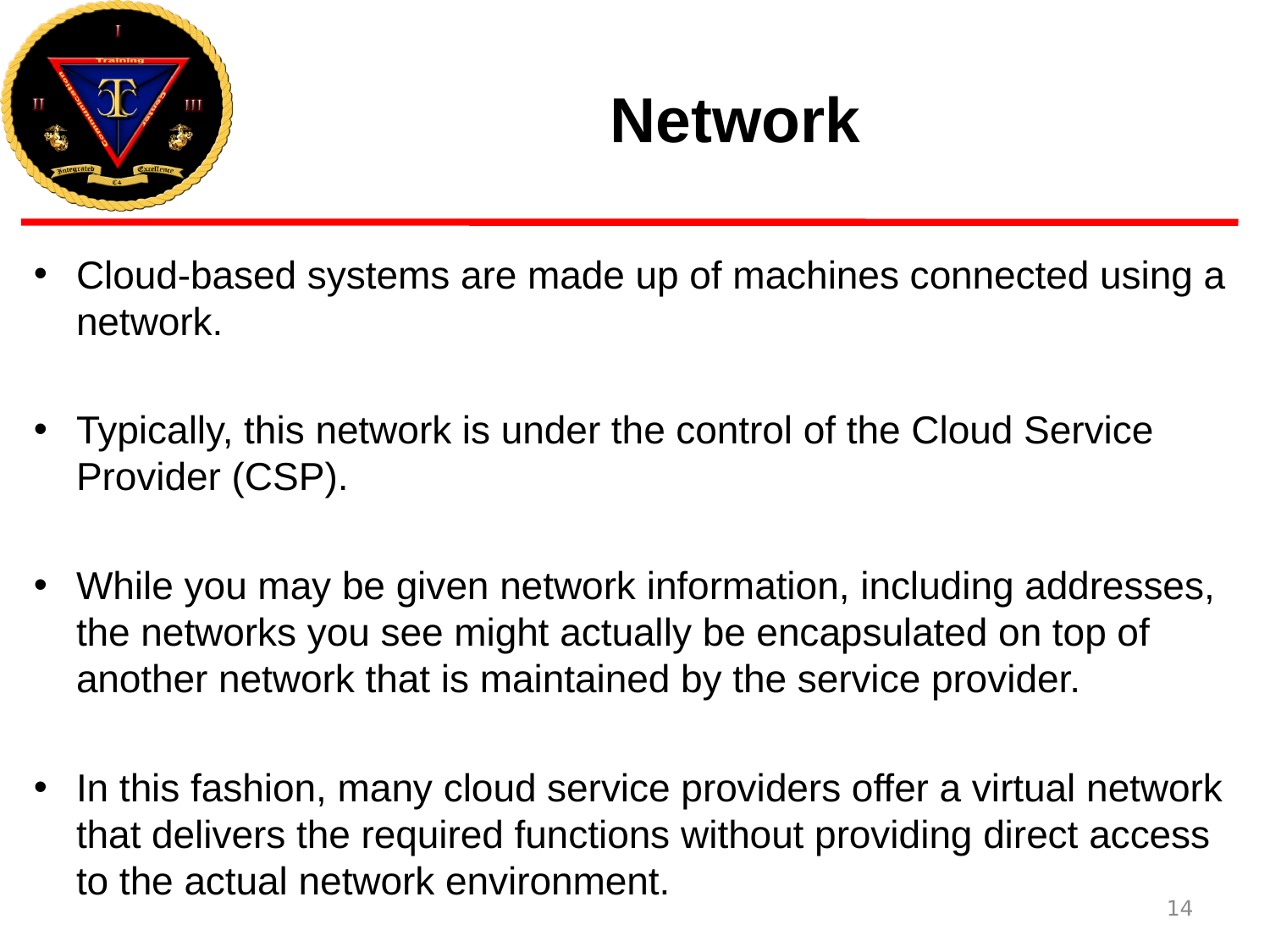

# Network
Cloud-based systems are made up of machines connected using a network.

Typically, this network is under the control of the Cloud Service Provider (CSP).

While you may be given network information, including addresses, the networks you see might actually be encapsulated on top of another network that is maintained by the service provider.

In this fashion, many cloud service providers offer a virtual network that delivers the required functions without providing direct access to the actual network environment.
14